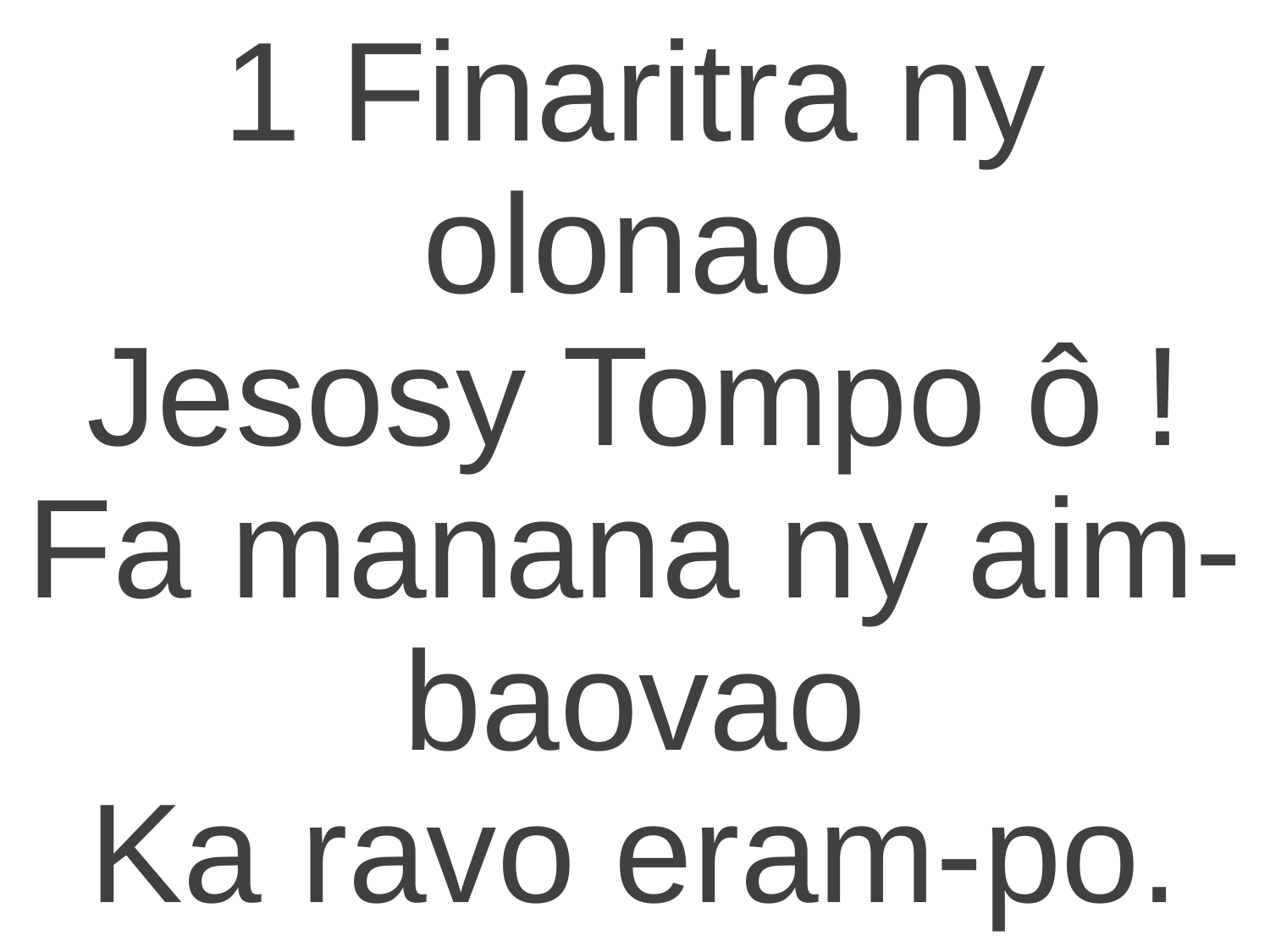

1 Finaritra ny olonao
Jesosy Tompo ô !
Fa manana ny aim-baovao
Ka ravo eram-po.